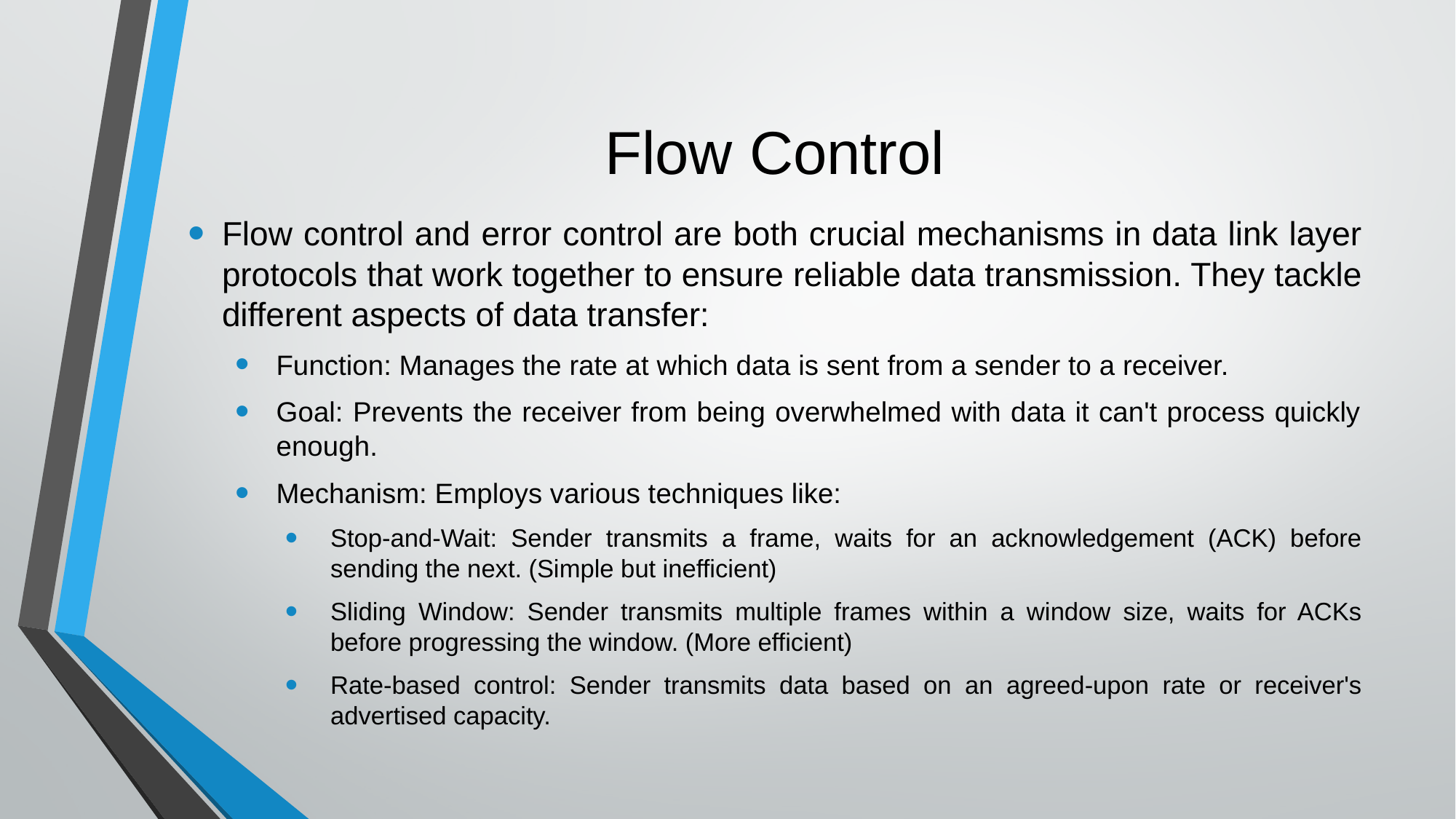

# Flow Control
Flow control and error control are both crucial mechanisms in data link layer protocols that work together to ensure reliable data transmission. They tackle different aspects of data transfer:
Function: Manages the rate at which data is sent from a sender to a receiver.
Goal: Prevents the receiver from being overwhelmed with data it can't process quickly enough.
Mechanism: Employs various techniques like:
Stop-and-Wait: Sender transmits a frame, waits for an acknowledgement (ACK) before sending the next. (Simple but inefficient)
Sliding Window: Sender transmits multiple frames within a window size, waits for ACKs before progressing the window. (More efficient)
Rate-based control: Sender transmits data based on an agreed-upon rate or receiver's advertised capacity.